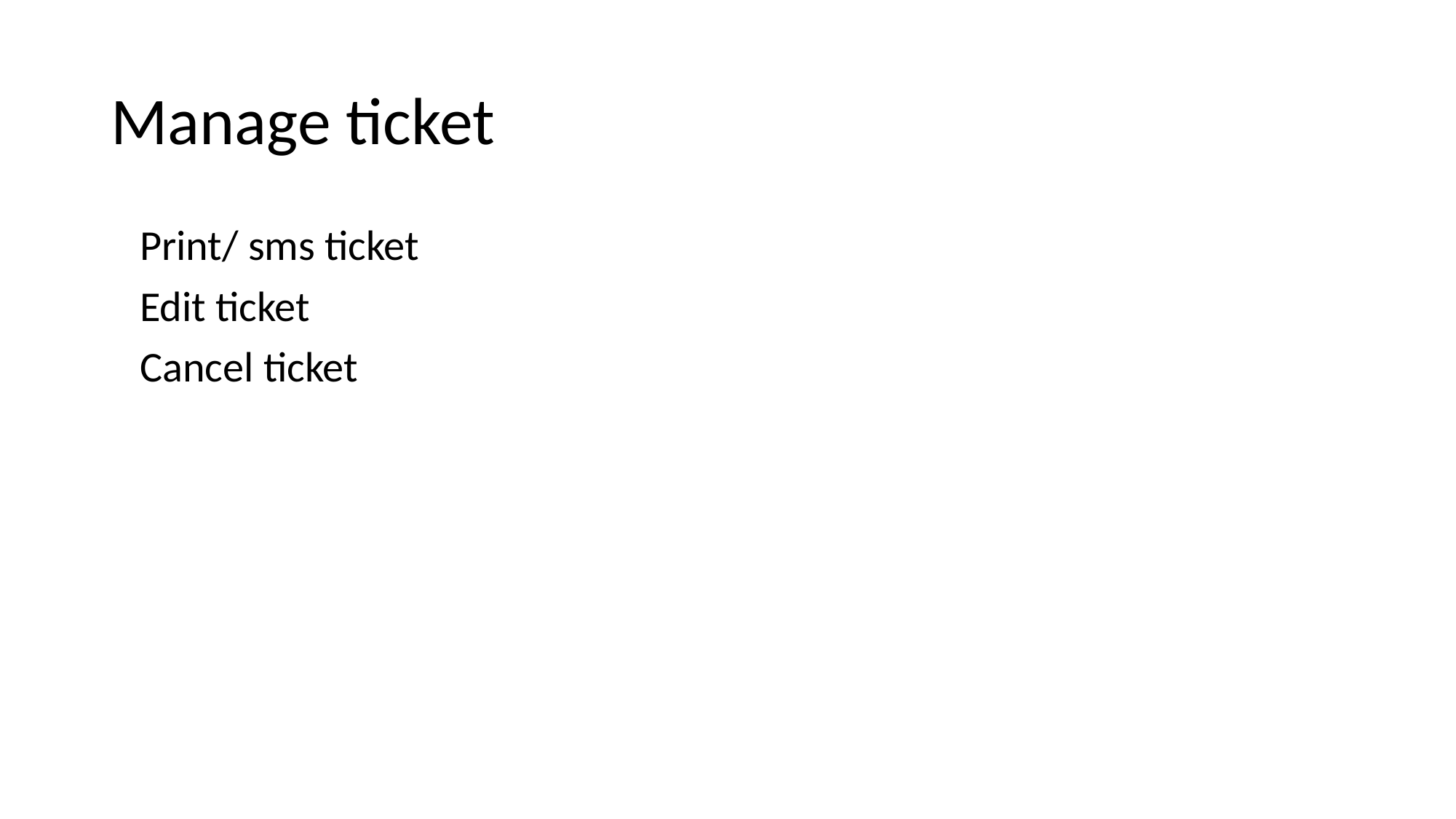

# Manage ticket
   Print/ sms ticket
   Edit ticket
   Cancel ticket